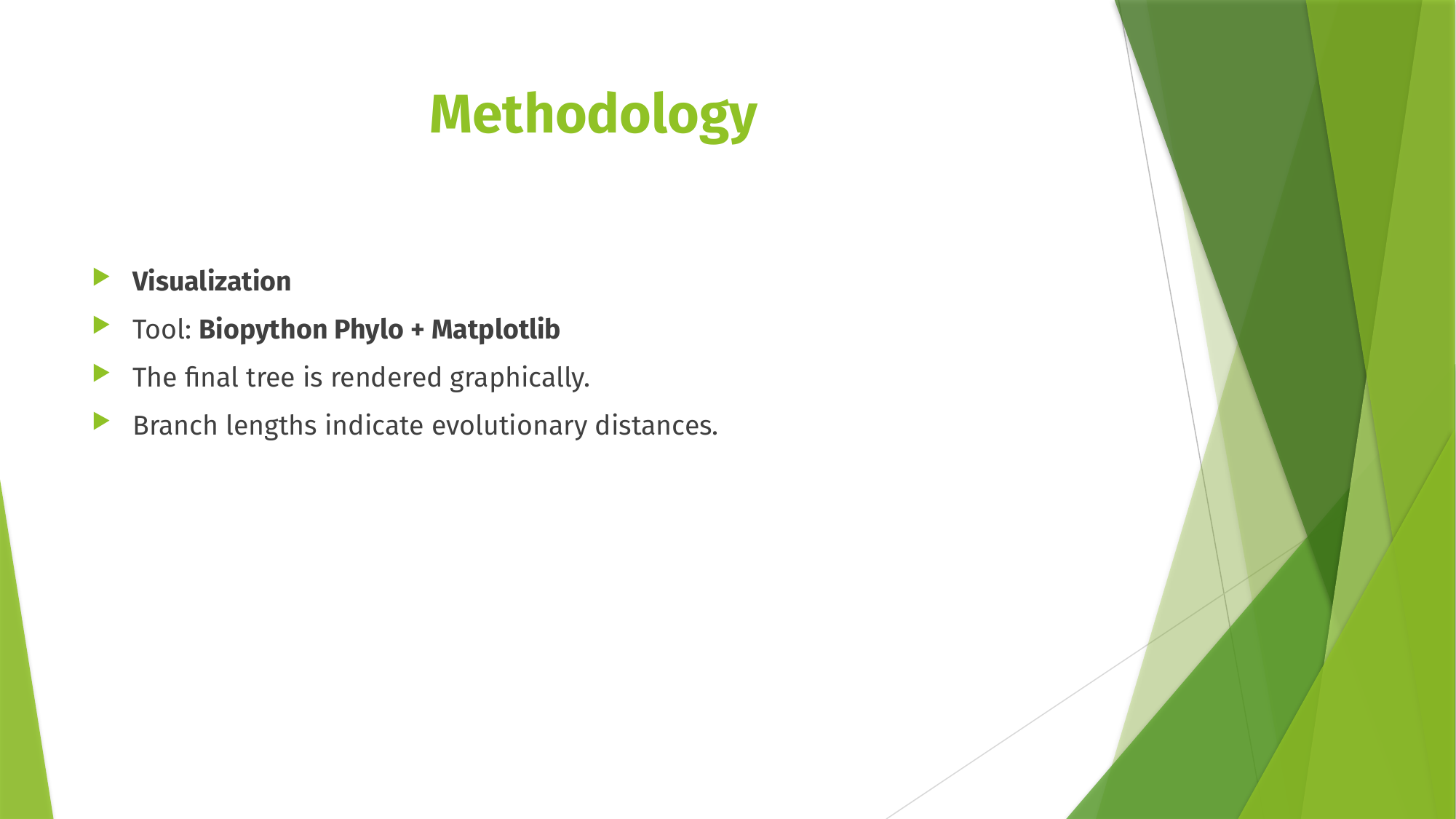

# Methodology
Visualization
Tool: Biopython Phylo + Matplotlib
The final tree is rendered graphically.
Branch lengths indicate evolutionary distances.